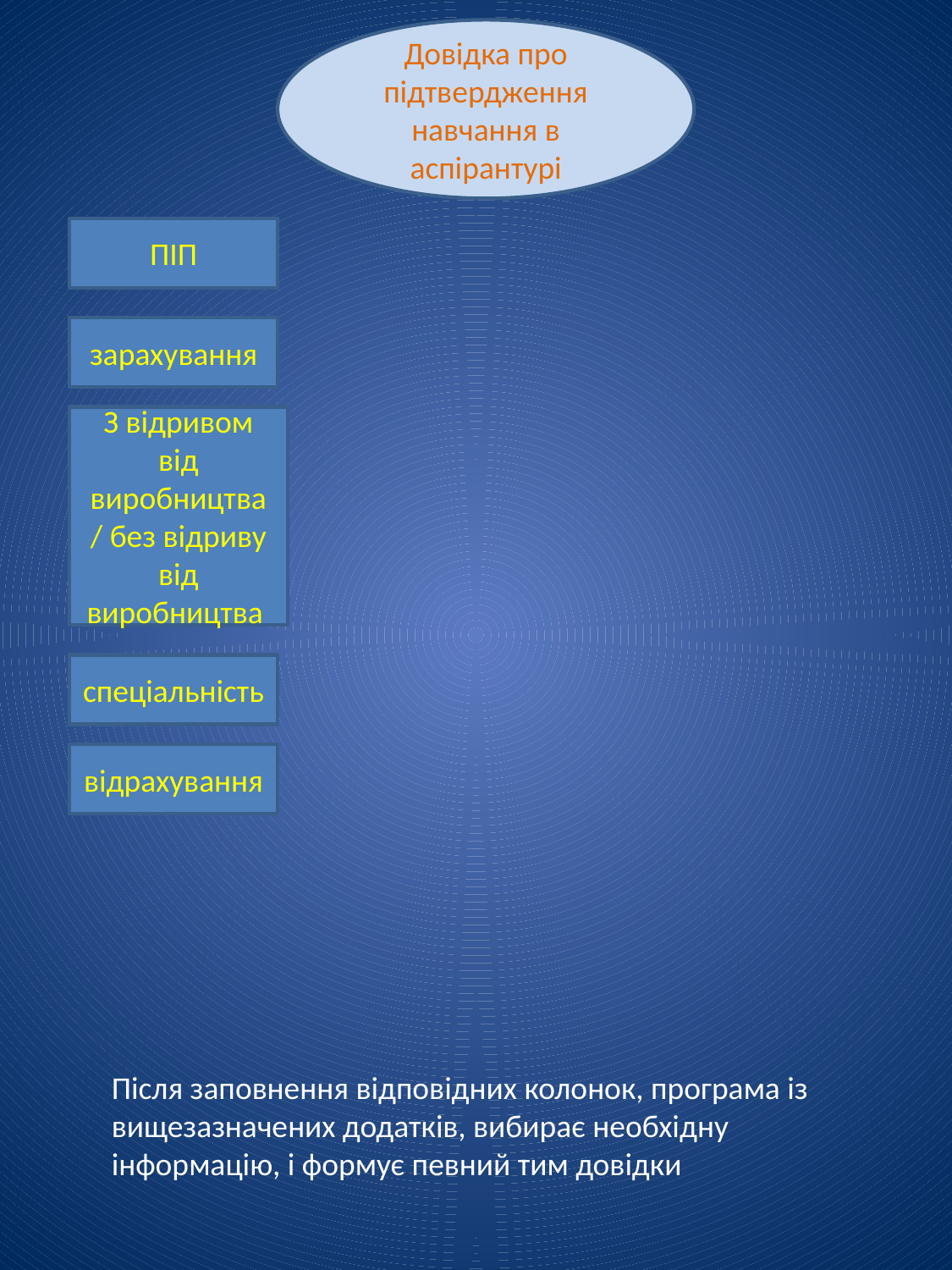

Довідка про підтвердження навчання в аспірантурі
ПІП
зарахування
З відривом від виробництва / без відриву від виробництва
спеціальність
відрахування
Після заповнення відповідних колонок, програма із вищезазначених додатків, вибирає необхідну інформацію, і формує певний тим довідки